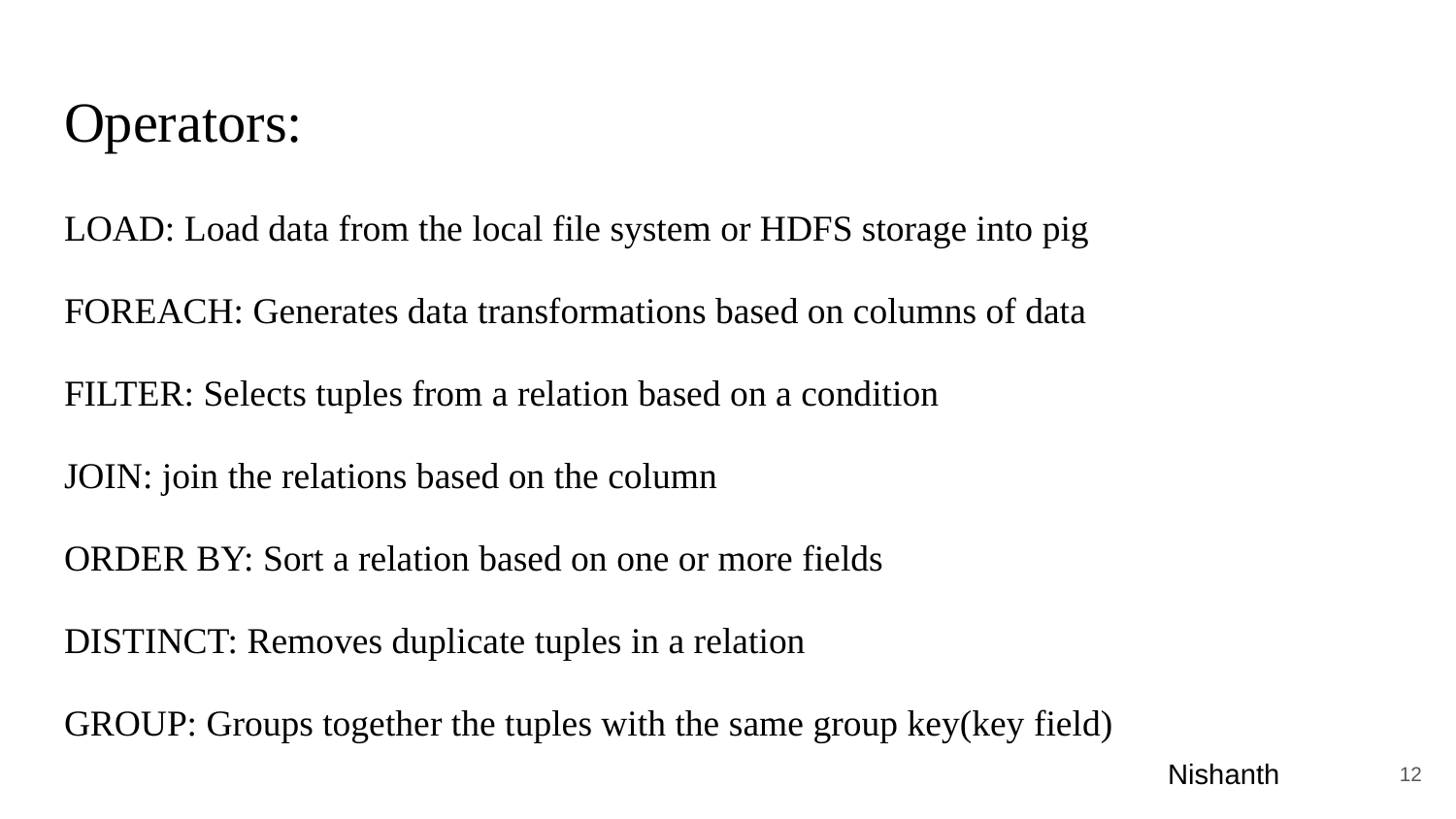

# Operators:
LOAD: Load data from the local file system or HDFS storage into pig
FOREACH: Generates data transformations based on columns of data
FILTER: Selects tuples from a relation based on a condition
JOIN: join the relations based on the column
ORDER BY: Sort a relation based on one or more fields
DISTINCT: Removes duplicate tuples in a relation
GROUP: Groups together the tuples with the same group key(key field)

12
                      Nishanth